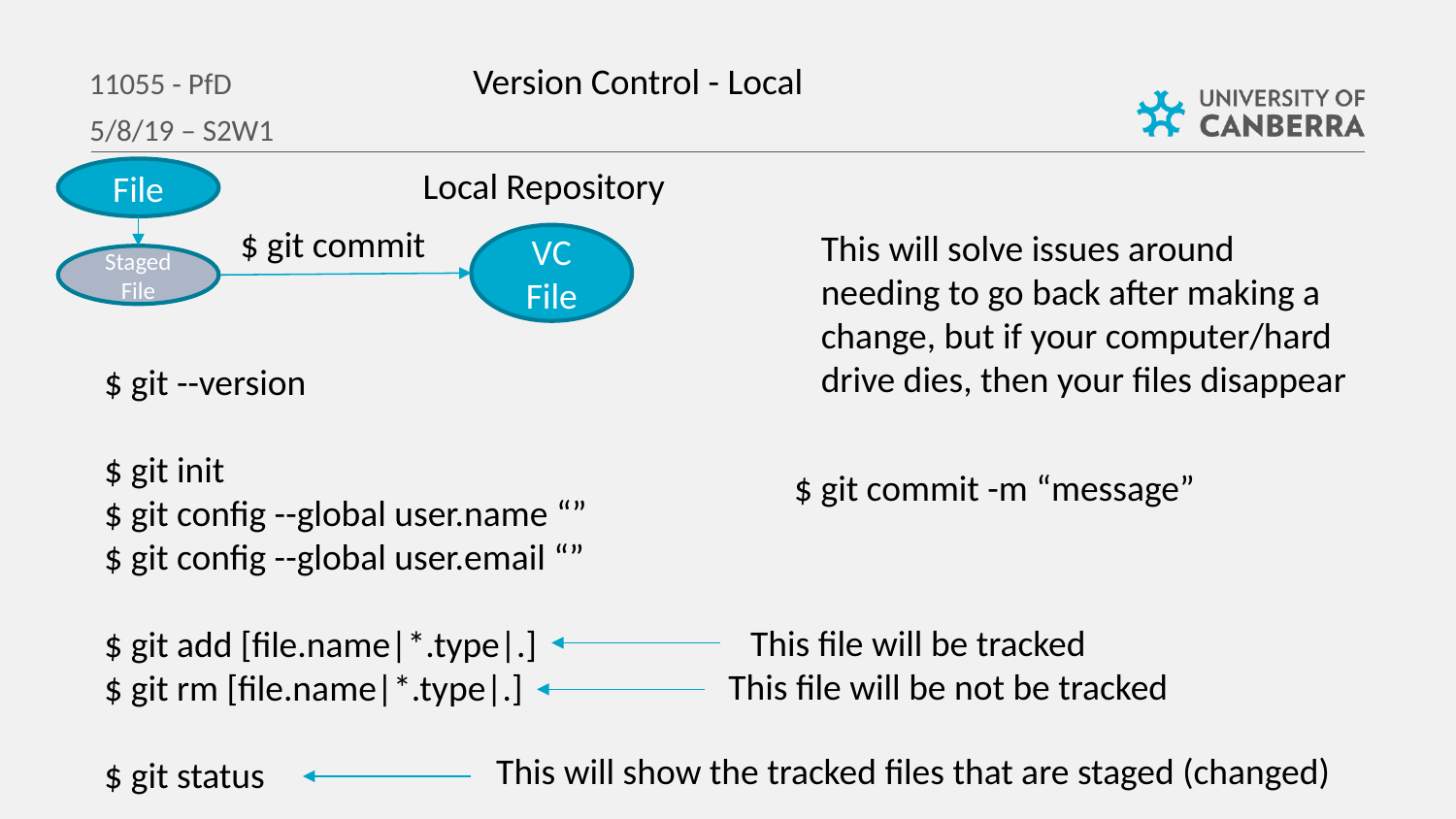

Version Control - Local
11055 - PfD
5/8/19 – S2W1
Local Repository
File
$ git commit
This will solve issues around needing to go back after making a change, but if your computer/hard drive dies, then your files disappear
VC File
Staged File
$ git --version

$ git init
$ git config --global user.name “”
$ git config --global user.email “”

$ git add [file.name|*.type|.]
$ git rm [file.name|*.type|.]

$ git status
$ git commit -m “message”
This file will be tracked
This file will be not be tracked
This will show the tracked files that are staged (changed)